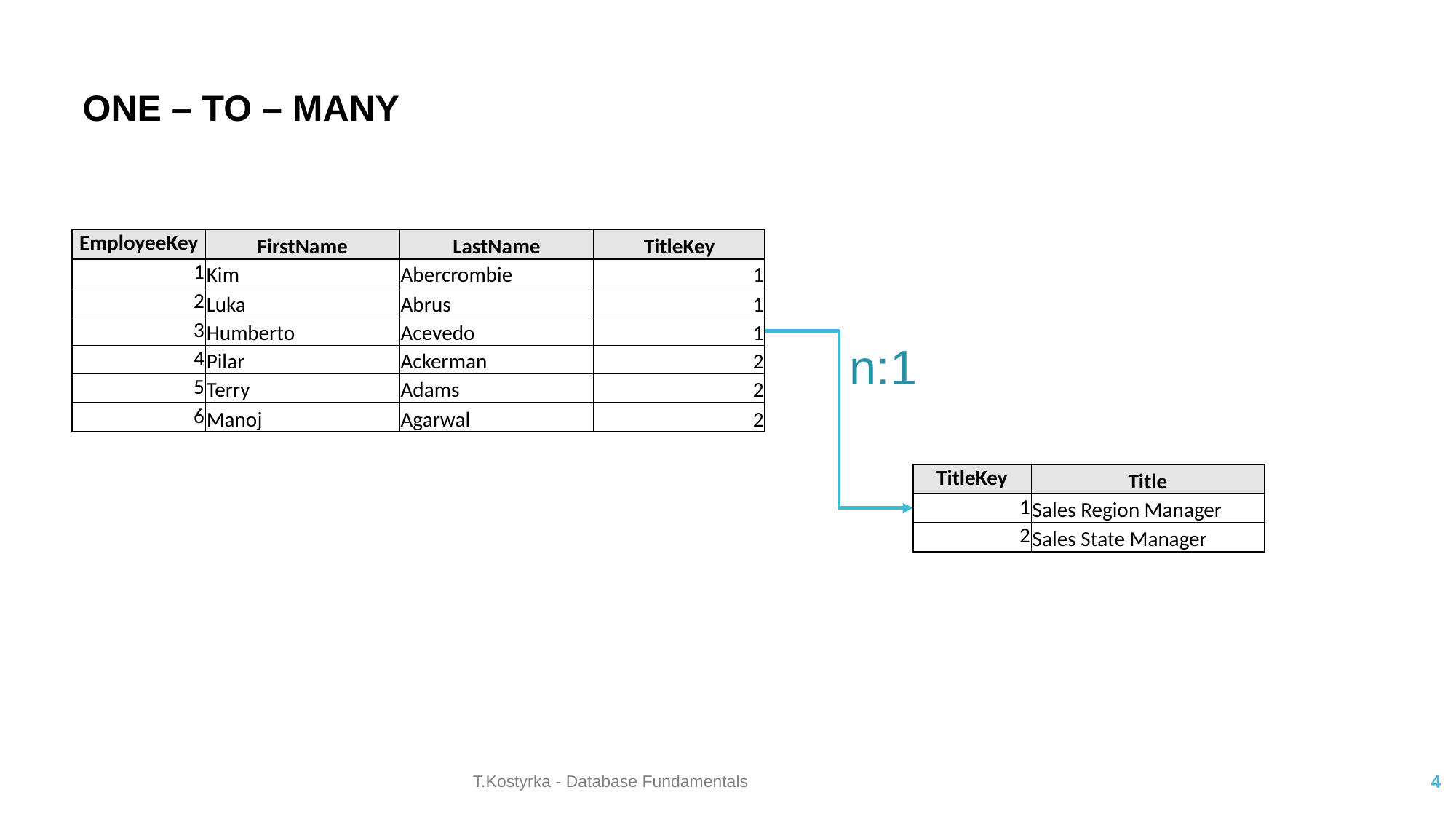

ONE – TO – MANY
| EmployeeKey | FirstName | LastName | TitleKey |
| --- | --- | --- | --- |
| 1 | Kim | Abercrombie | 1 |
| 2 | Luka | Abrus | 1 |
| 3 | Humberto | Acevedo | 1 |
| 4 | Pilar | Ackerman | 2 |
| 5 | Terry | Adams | 2 |
| 6 | Manoj | Agarwal | 2 |
n:1
| TitleKey | Title |
| --- | --- |
| 1 | Sales Region Manager |
| 2 | Sales State Manager |
T.Kostyrka - Database Fundamentals
4